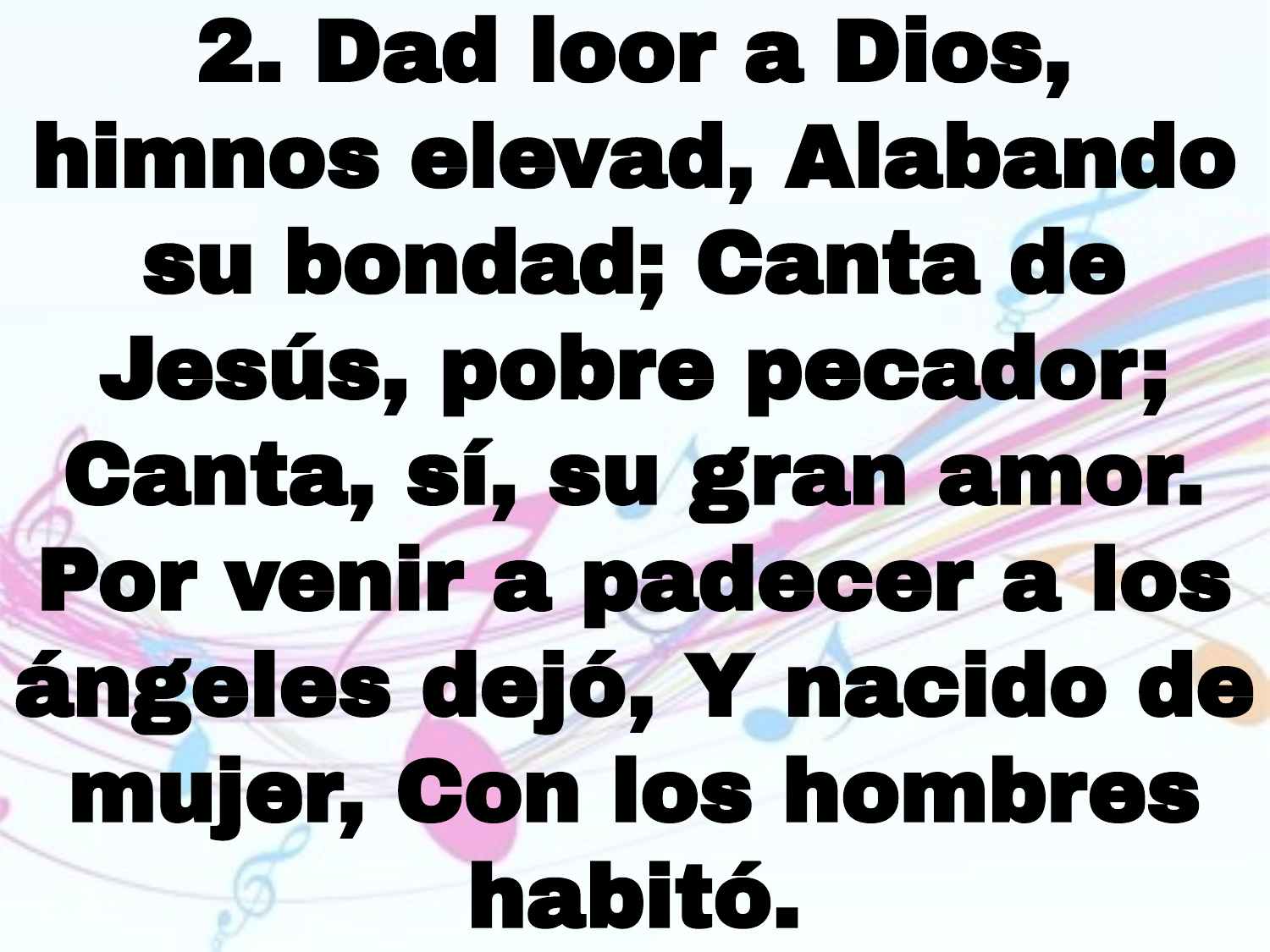

2. Dad loor a Dios, himnos elevad, Alabando su bondad; Canta de Jesús, pobre pecador;
Canta, sí, su gran amor.
Por venir a padecer a los ángeles dejó, Y nacido de mujer, Con los hombres habitó.